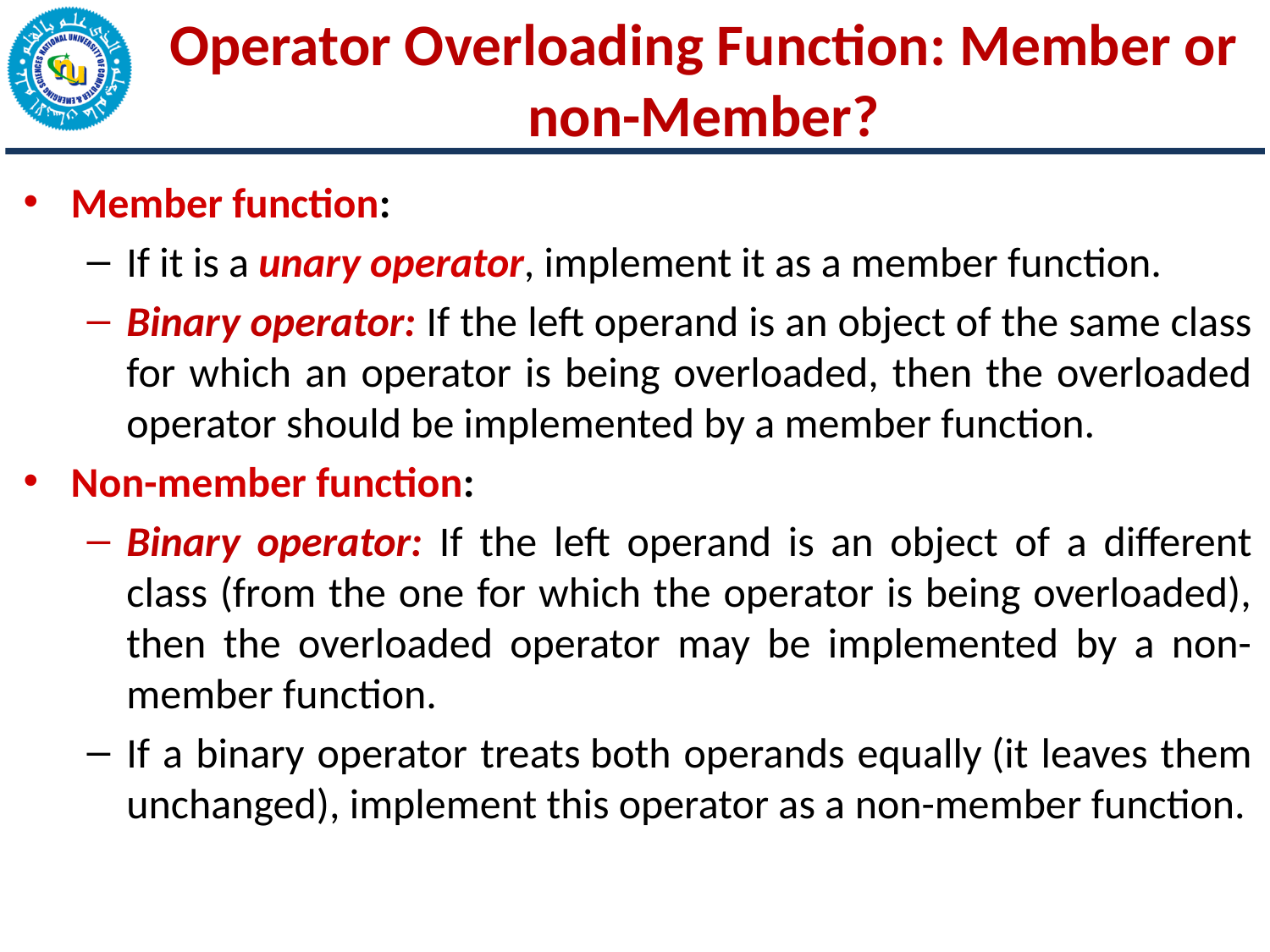

Operator Overloading Function: Member or non-Member?

Member function:
If it is a unary operator, implement it as a member function.
Binary operator: If the left operand is an object of the same class for which an operator is being overloaded, then the overloaded operator should be implemented by a member function.
Non-member function:
Binary operator: If the left operand is an object of a different class (from the one for which the operator is being overloaded), then the overloaded operator may be implemented by a non-member function.
If a binary operator treats both operands equally (it leaves them unchanged), implement this operator as a non-member function.